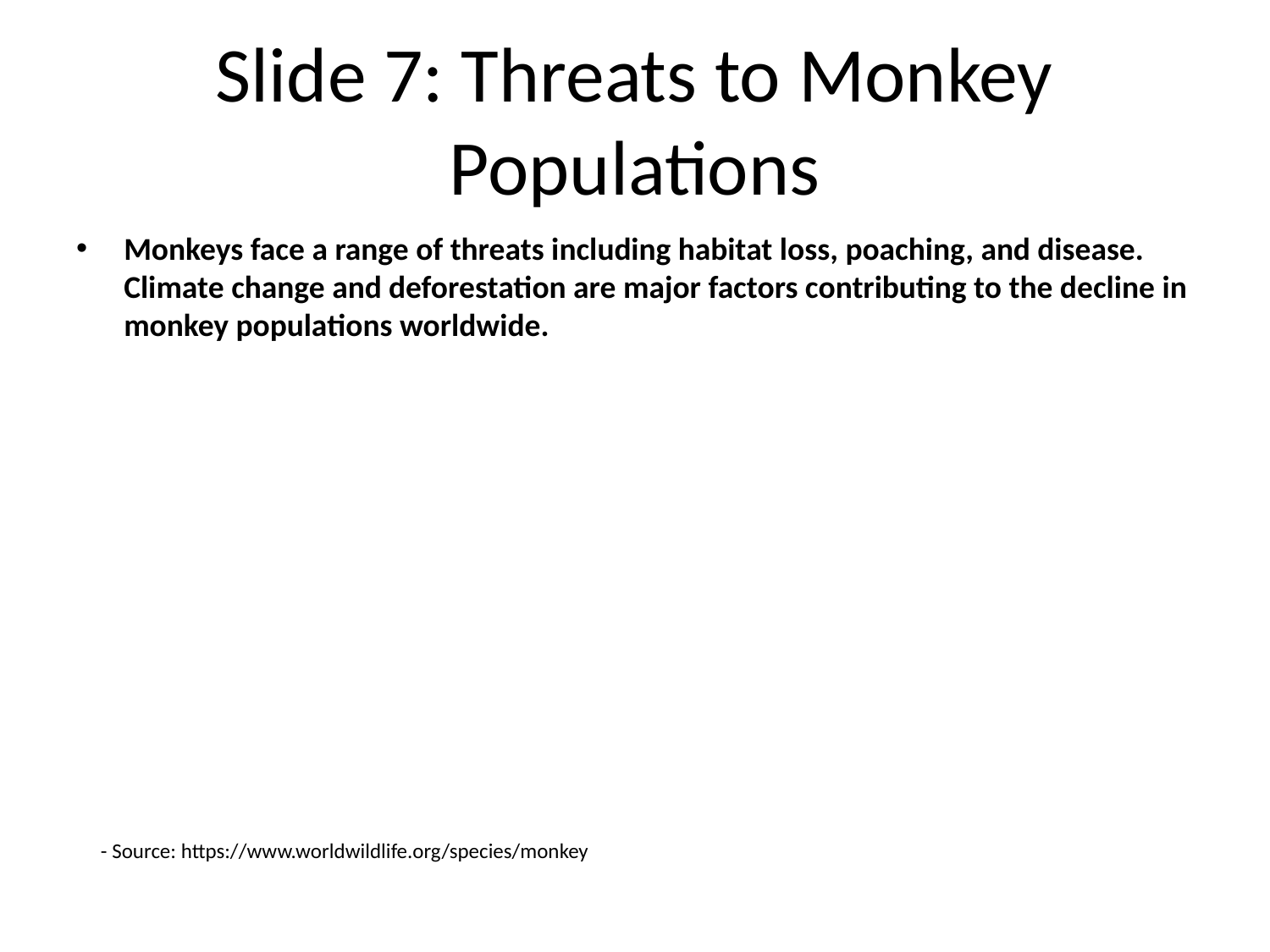

# Slide 7: Threats to Monkey Populations
Monkeys face a range of threats including habitat loss, poaching, and disease. Climate change and deforestation are major factors contributing to the decline in monkey populations worldwide.

- Source: https://www.worldwildlife.org/species/monkey